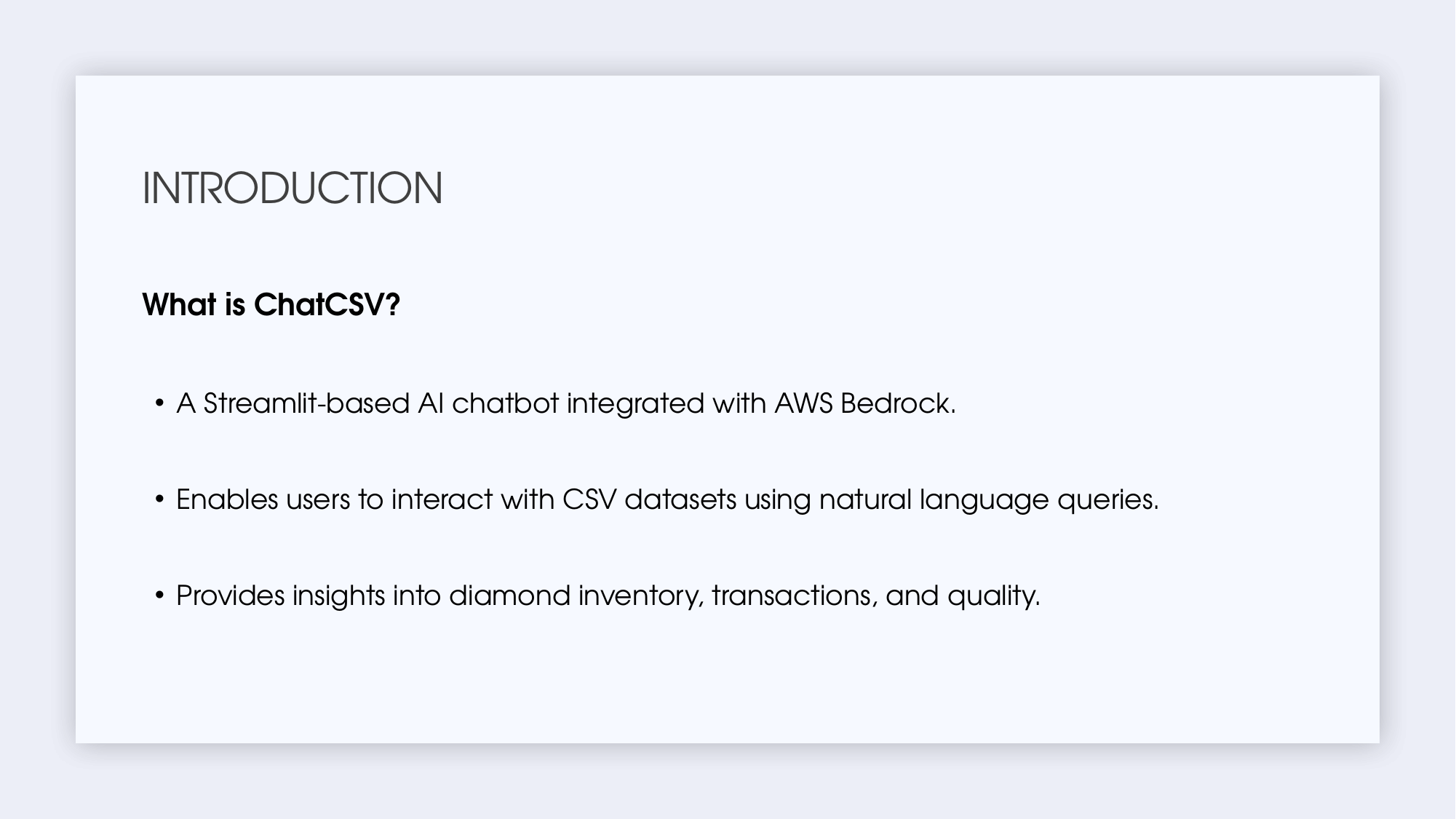

# Introduction
What is ChatCSV?

A Streamlit-based AI chatbot integrated with AWS Bedrock.

Enables users to interact with CSV datasets using natural language queries.

Provides insights into diamond inventory, transactions, and quality.